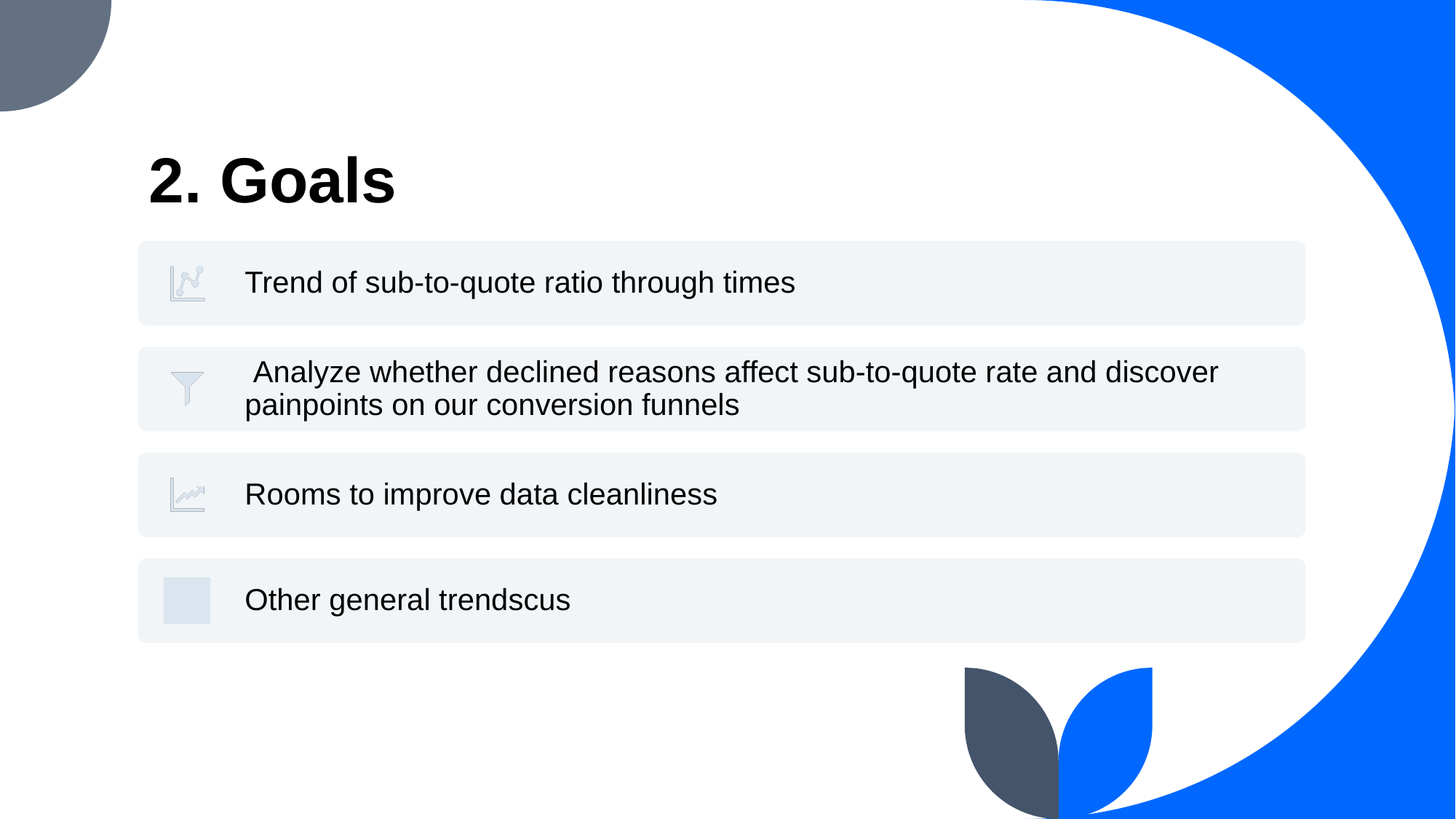

# 2. Goals
Trend of sub-to-quote ratio through times
 Analyze whether declined reasons affect sub-to-quote rate and discover painpoints on our conversion funnels
Rooms to improve data cleanliness
Other general trendscus